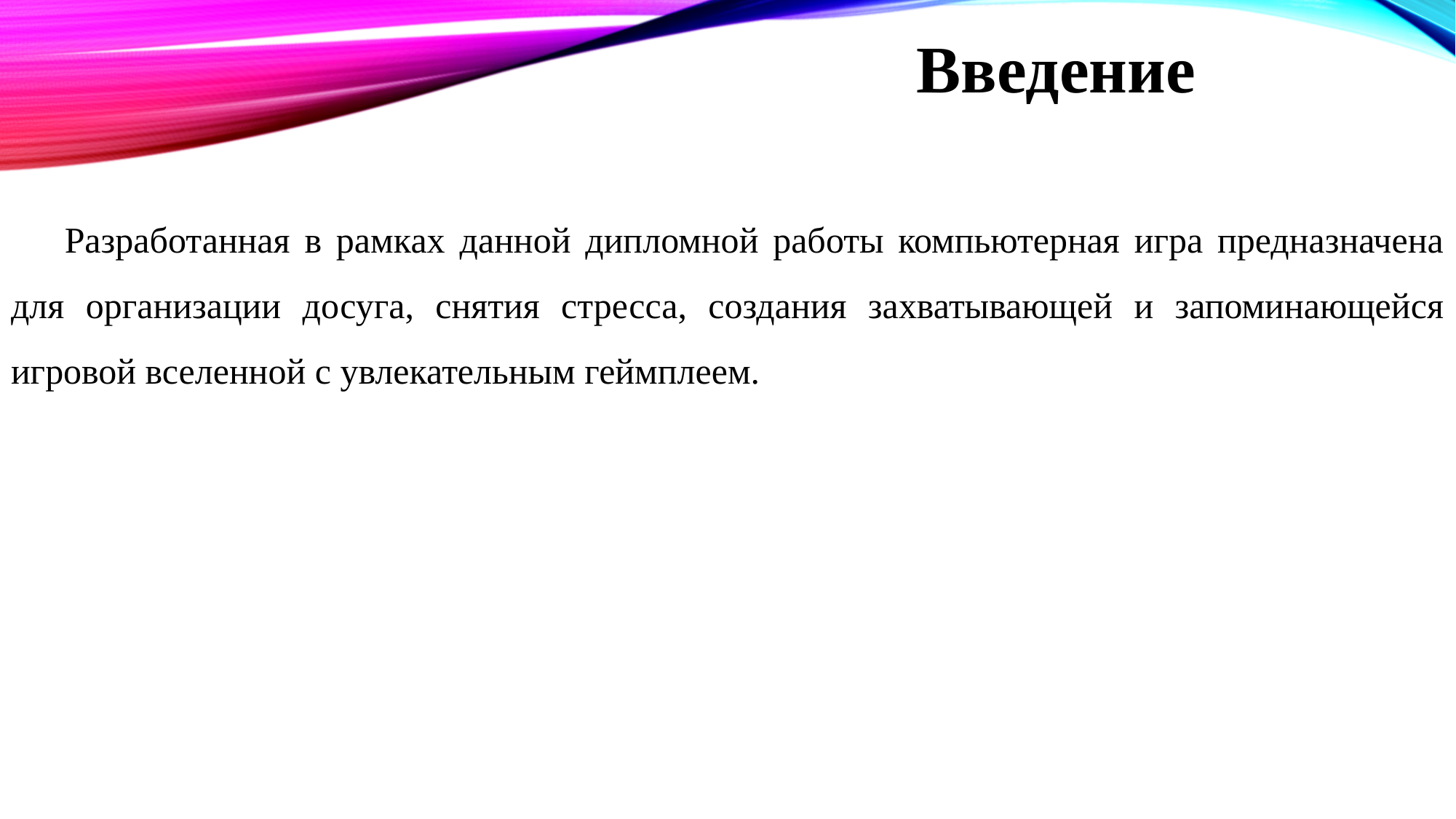

Введение
Разработанная в рамках данной дипломной работы компьютерная игра предназначена для организации досуга, снятия стресса, создания захватывающей и запоминающейся игровой вселенной с увлекательным геймплеем.